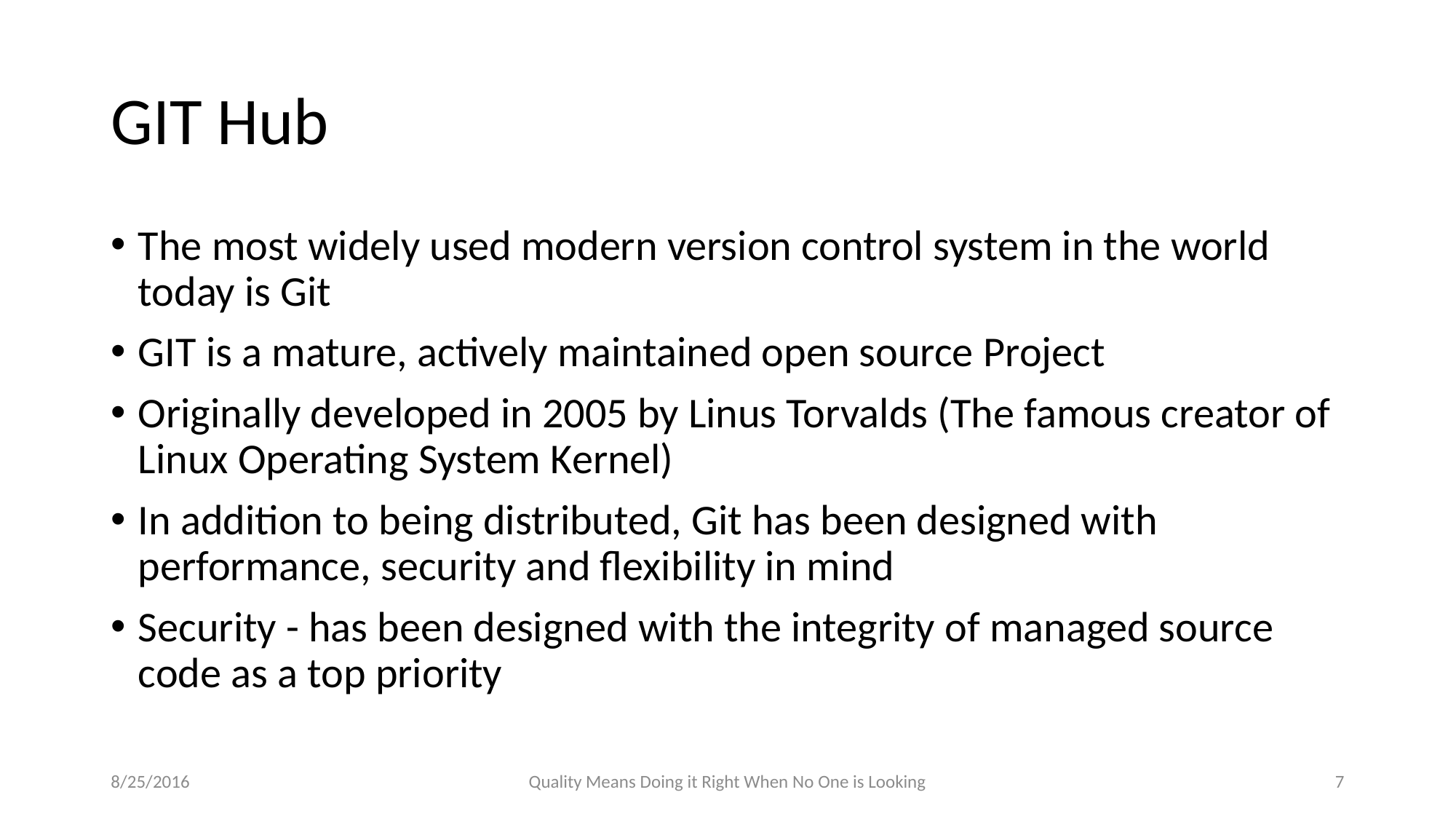

# GIT Hub
The most widely used modern version control system in the world today is Git
GIT is a mature, actively maintained open source Project
Originally developed in 2005 by Linus Torvalds (The famous creator of Linux Operating System Kernel)
In addition to being distributed, Git has been designed with performance, security and flexibility in mind
Security - has been designed with the integrity of managed source code as a top priority

8/25/2016
Quality Means Doing it Right When No One is Looking
7